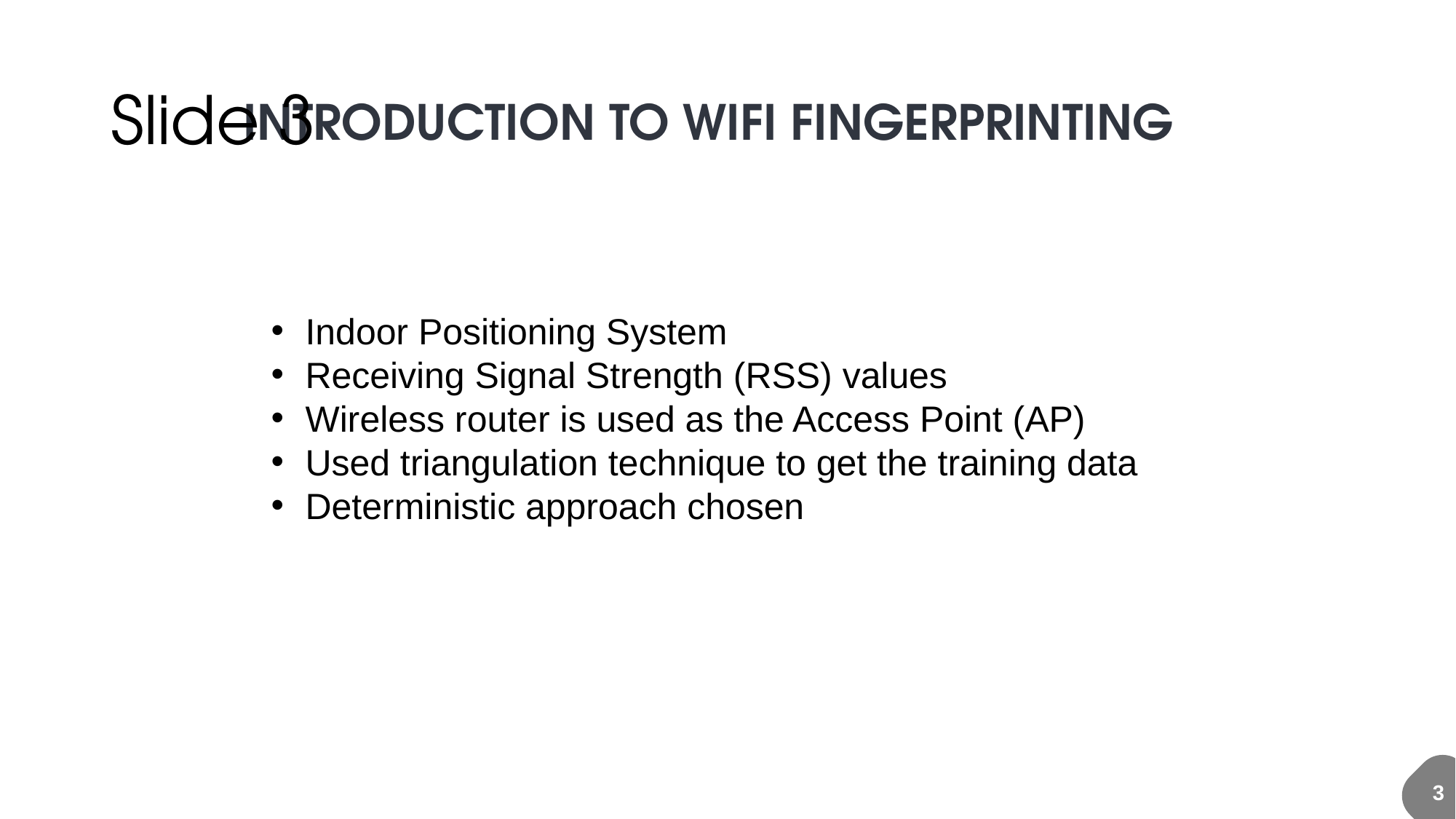

# Slide 3
INTRODUCTION TO WIFI FINGERPRINTING
Indoor Positioning System
Receiving Signal Strength (RSS) values
Wireless router is used as the Access Point (AP)
Used triangulation technique to get the training data
Deterministic approach chosen

3